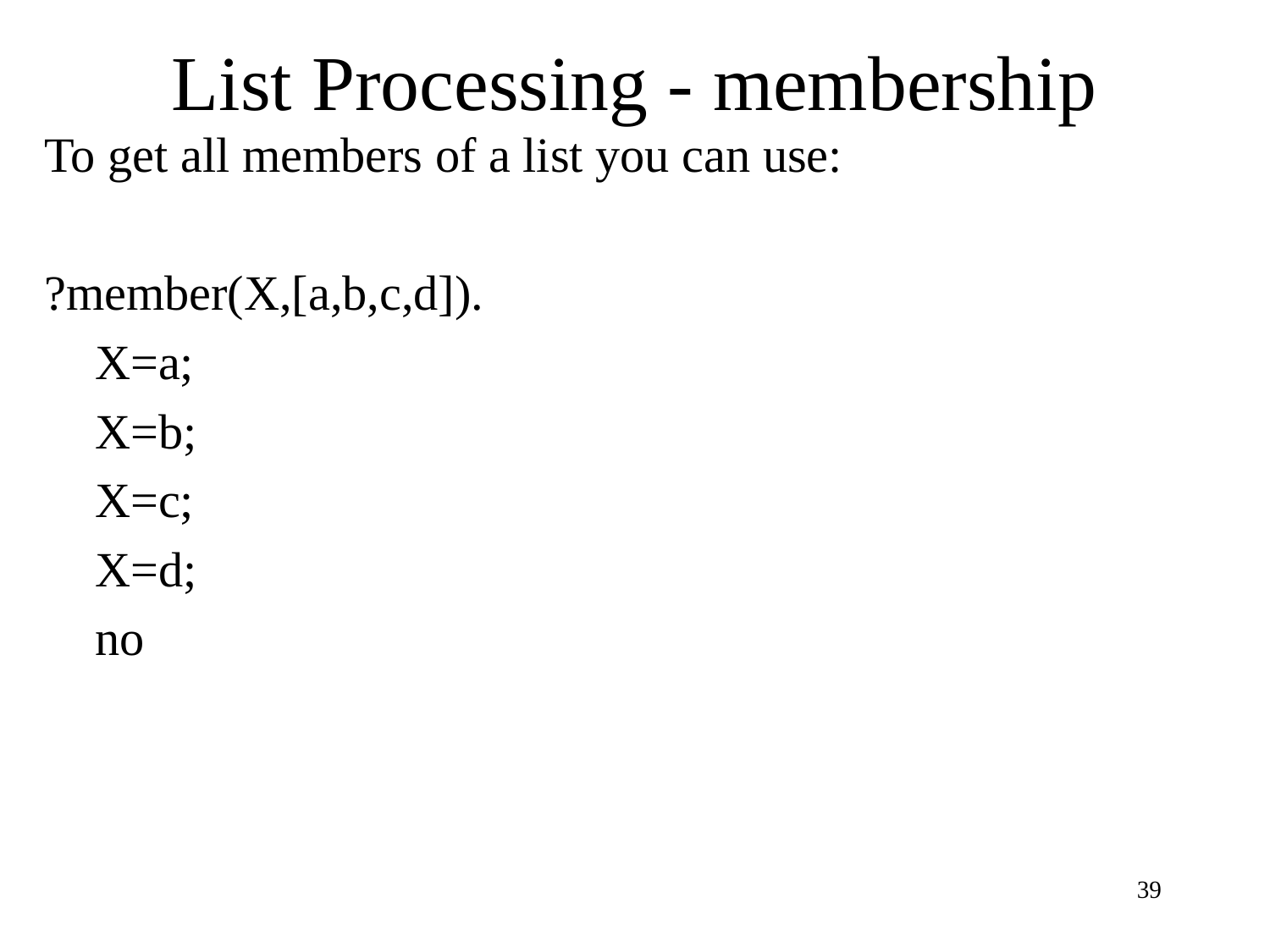

# List Processing - membership
To get all members of a list you can use:

?member(X,[a,b,c,d]).
	X=a;
	X=b;
	X=c;
	X=d;
	no
39